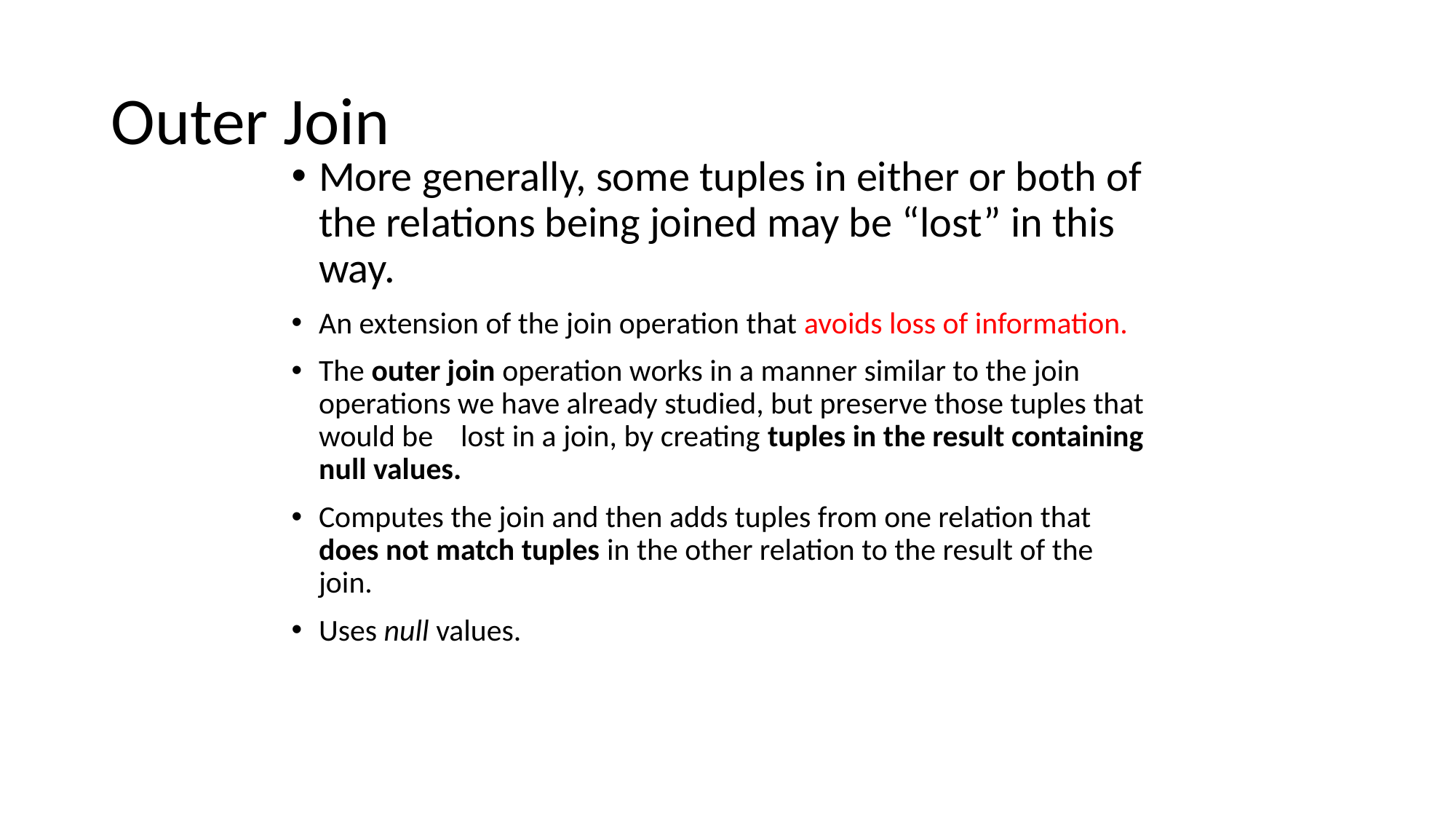

# Outer Join
More generally, some tuples in either or both of the relations being joined may be “lost” in this way.
An extension of the join operation that avoids loss of information.
The outer join operation works in a manner similar to the join operations we have already studied, but preserve those tuples that would be    lost in a join, by creating tuples in the result containing null values.
Computes the join and then adds tuples from one relation that does not match tuples in the other relation to the result of the join.
Uses null values.